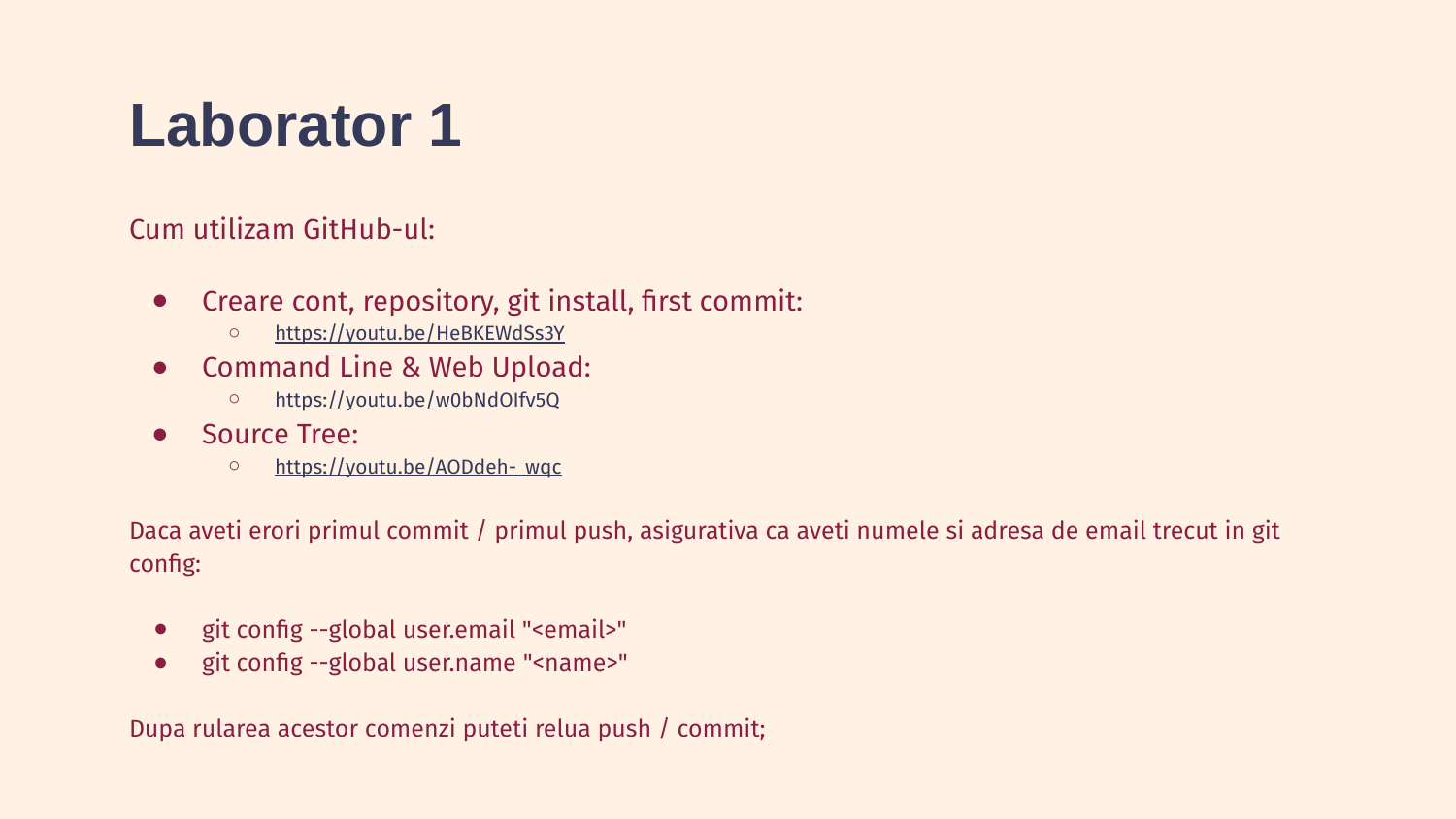

# Laborator 1
Cum utilizam GitHub-ul:
Creare cont, repository, git install, first commit:
https://youtu.be/HeBKEWdSs3Y
Command Line & Web Upload:
https://youtu.be/w0bNdOIfv5Q
Source Tree:
https://youtu.be/AODdeh-_wqc
Daca aveti erori primul commit / primul push, asigurativa ca aveti numele si adresa de email trecut in git config:
git config --global user.email "<email>"
git config --global user.name "<name>"
Dupa rularea acestor comenzi puteti relua push / commit;